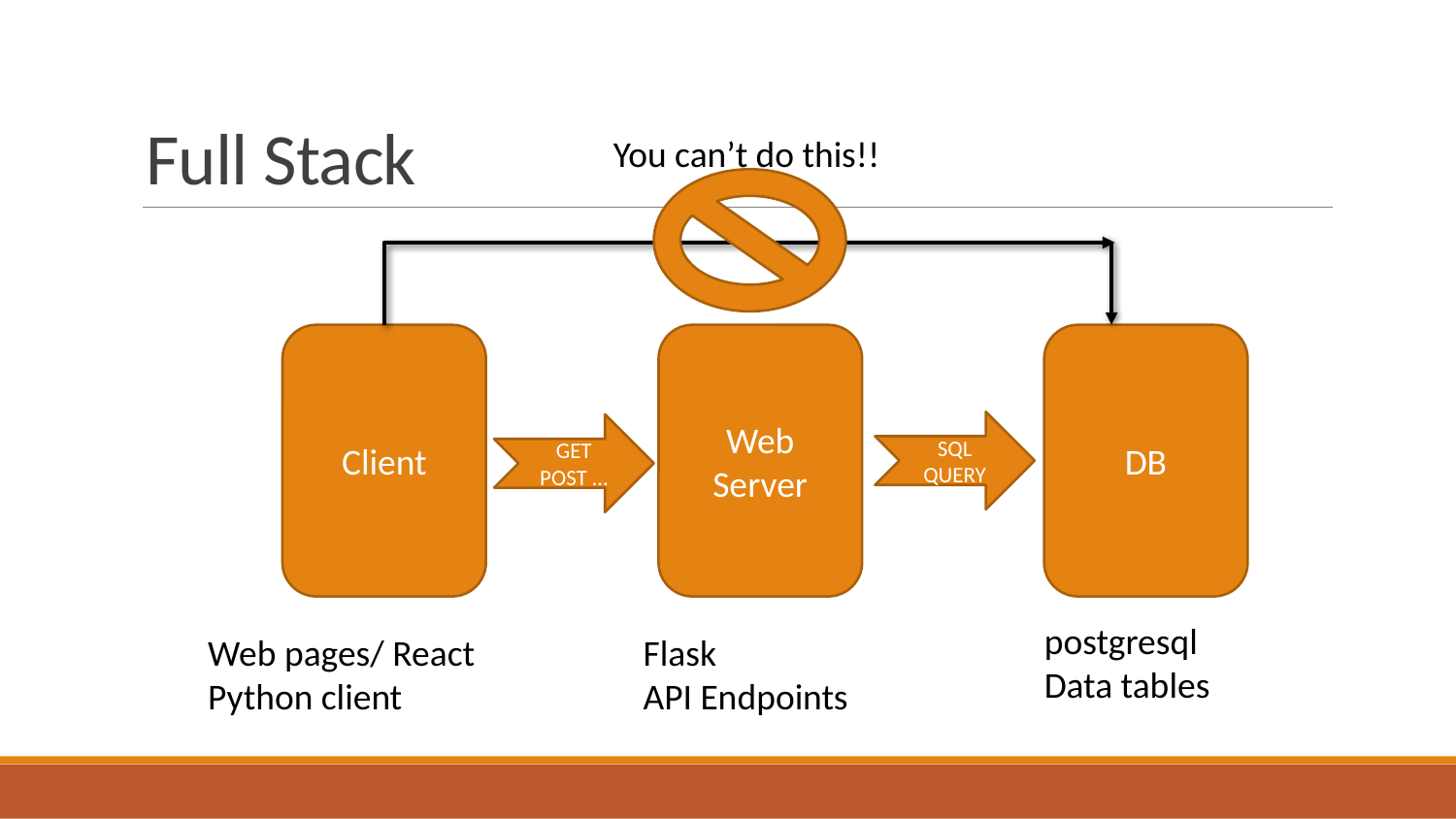

# Full Stack
You can’t do this!!

Client
Web Server
DB
SQL QUERY
GET
POST …
postgresql
Data tables
Flask
API Endpoints
Web pages/ React
Python client